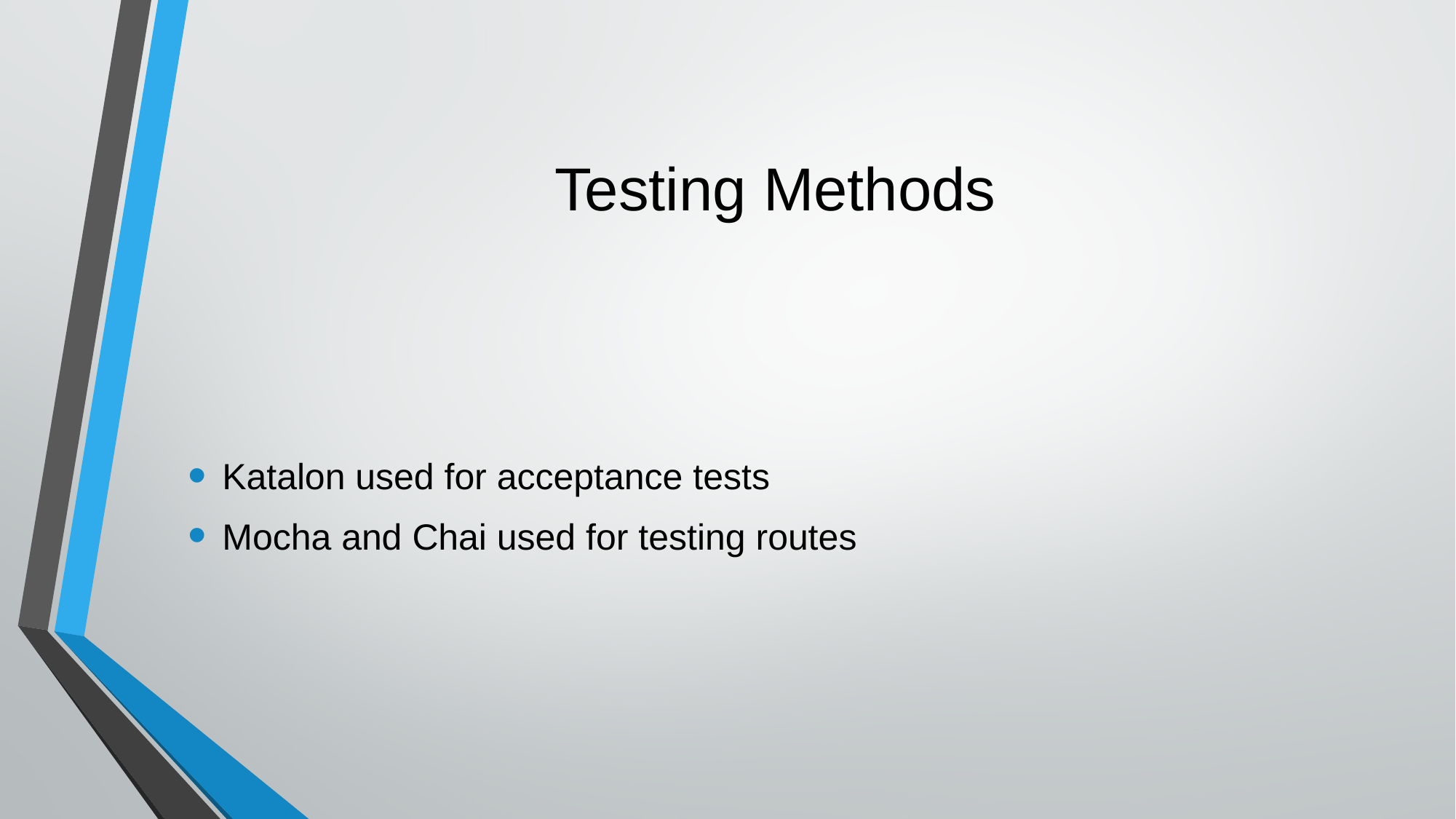

# Testing Methods
Katalon used for acceptance tests
Mocha and Chai used for testing routes